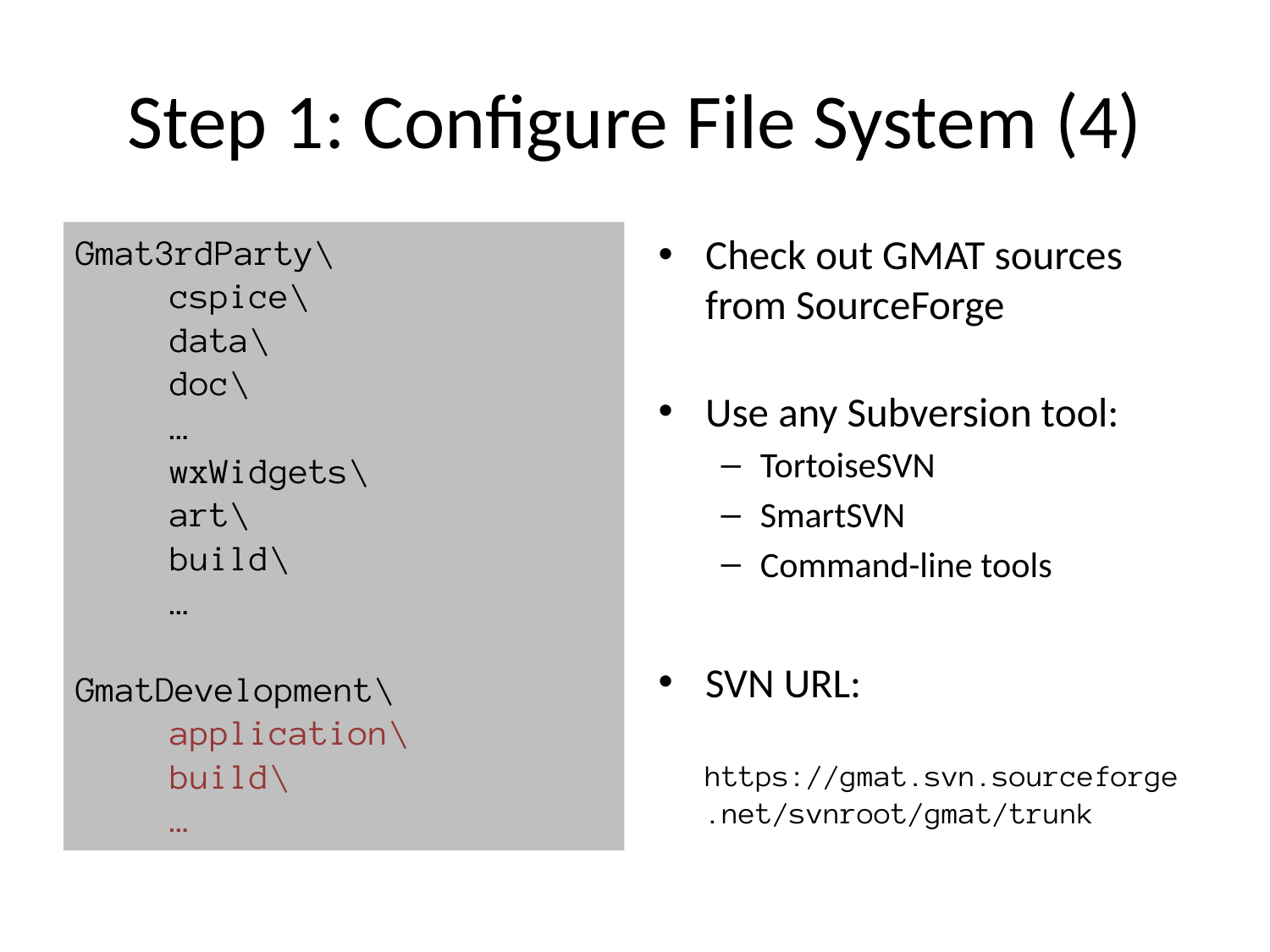

# Step 1: Configure File System (4)
Gmat3rdParty\
	cspice\
		data\
		doc\
		…
	wxWidgets\
		art\
		build\
		…

GmatDevelopment\
		application\
		build\
		…
Check out GMAT sources from SourceForge
Use any Subversion tool:
TortoiseSVN
SmartSVN
Command-line tools

SVN URL:
https://gmat.svn.sourceforge.net/svnroot/gmat/trunk